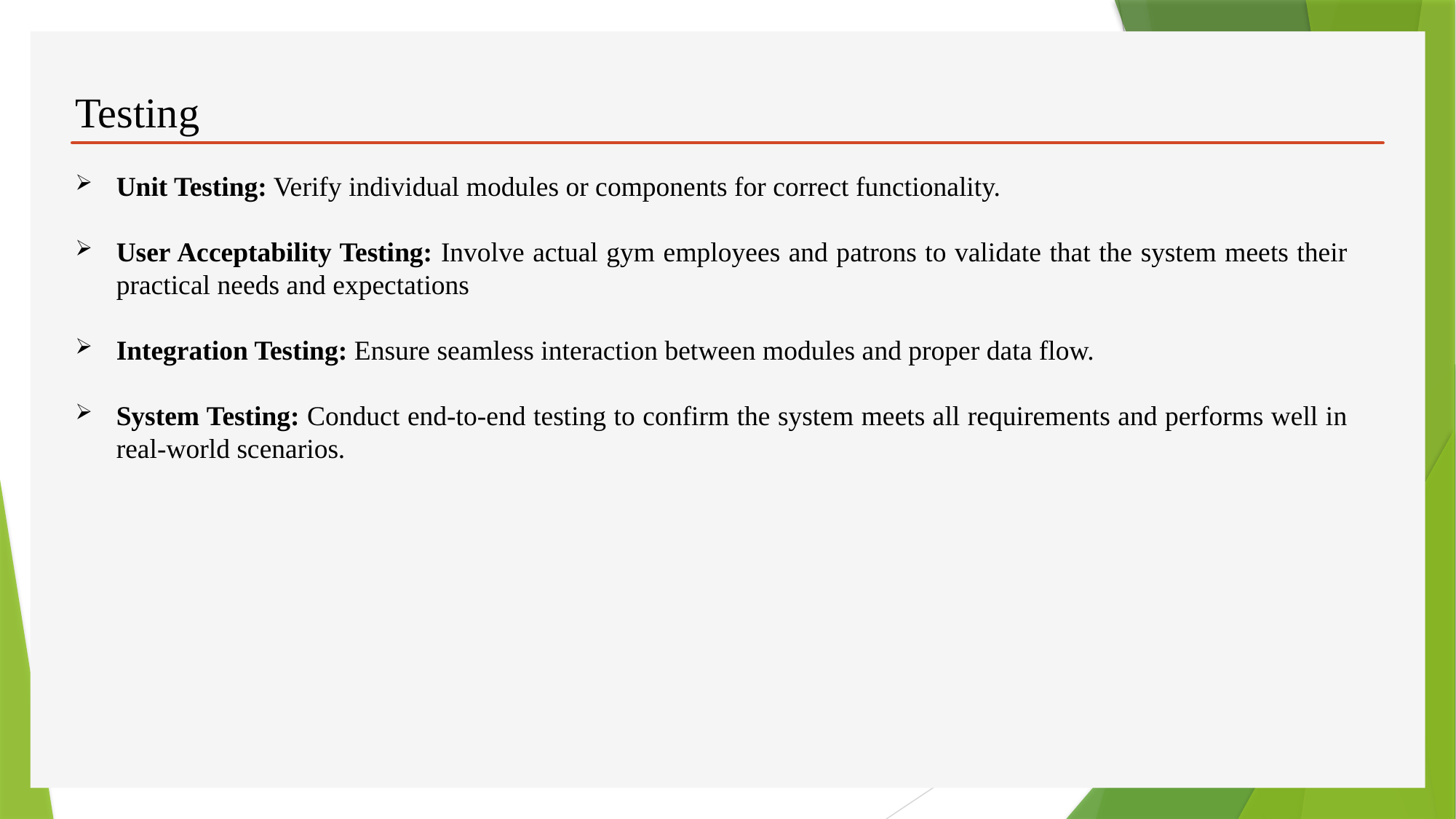

# Testing
Unit Testing: Verify individual modules or components for correct functionality.

User Acceptability Testing: Involve actual gym employees and patrons to validate that the system meets their practical needs and expectations

Integration Testing: Ensure seamless interaction between modules and proper data flow.

System Testing: Conduct end-to-end testing to confirm the system meets all requirements and performs well in real-world scenarios.